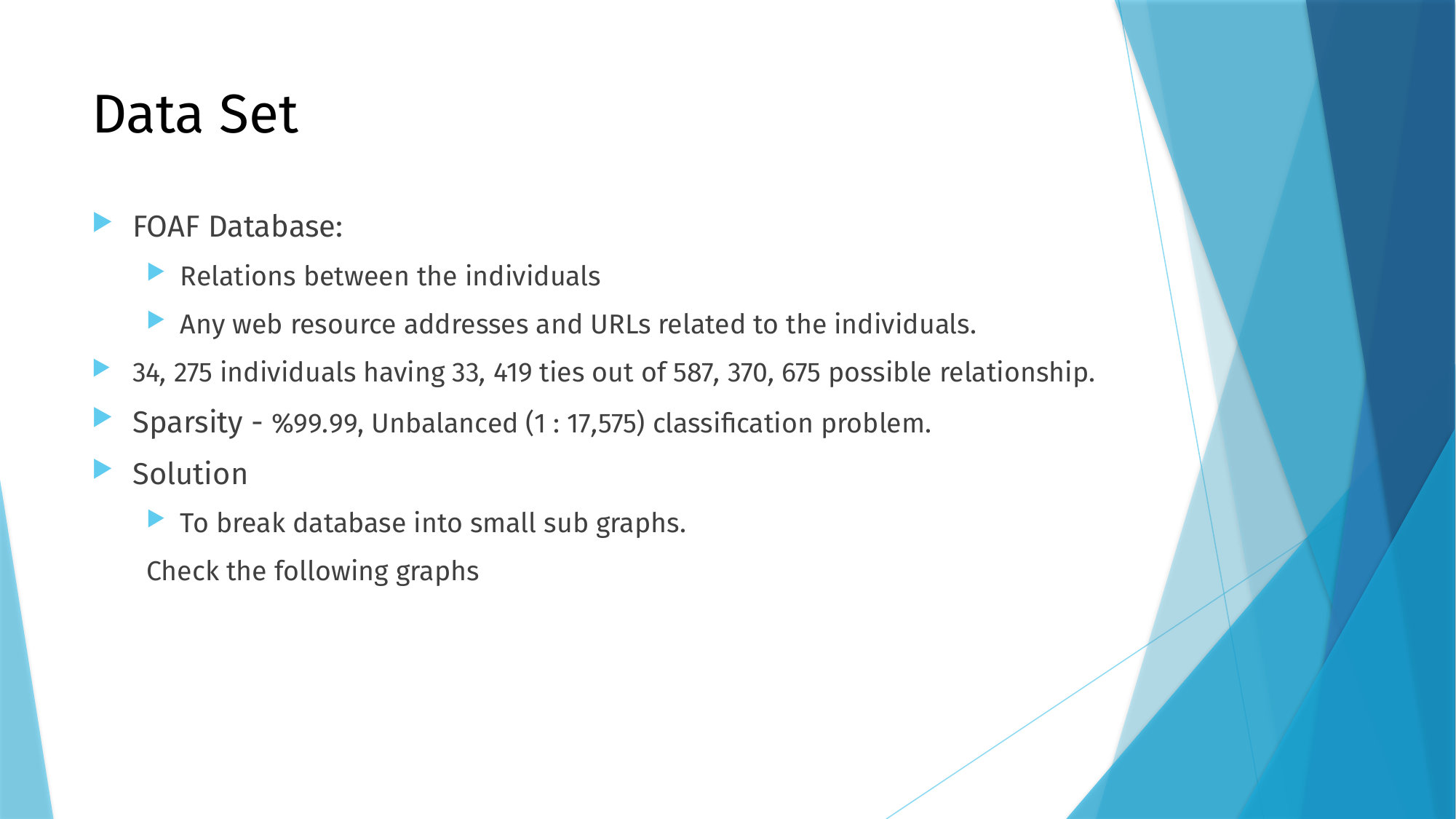

# Data Set
FOAF Database:
Relations between the individuals
Any web resource addresses and URLs related to the individuals.
34, 275 individuals having 33, 419 ties out of 587, 370, 675 possible relationship.
Sparsity - %99.99, Unbalanced (1 : 17,575) classification problem.
Solution
To break database into small sub graphs.
Check the following graphs